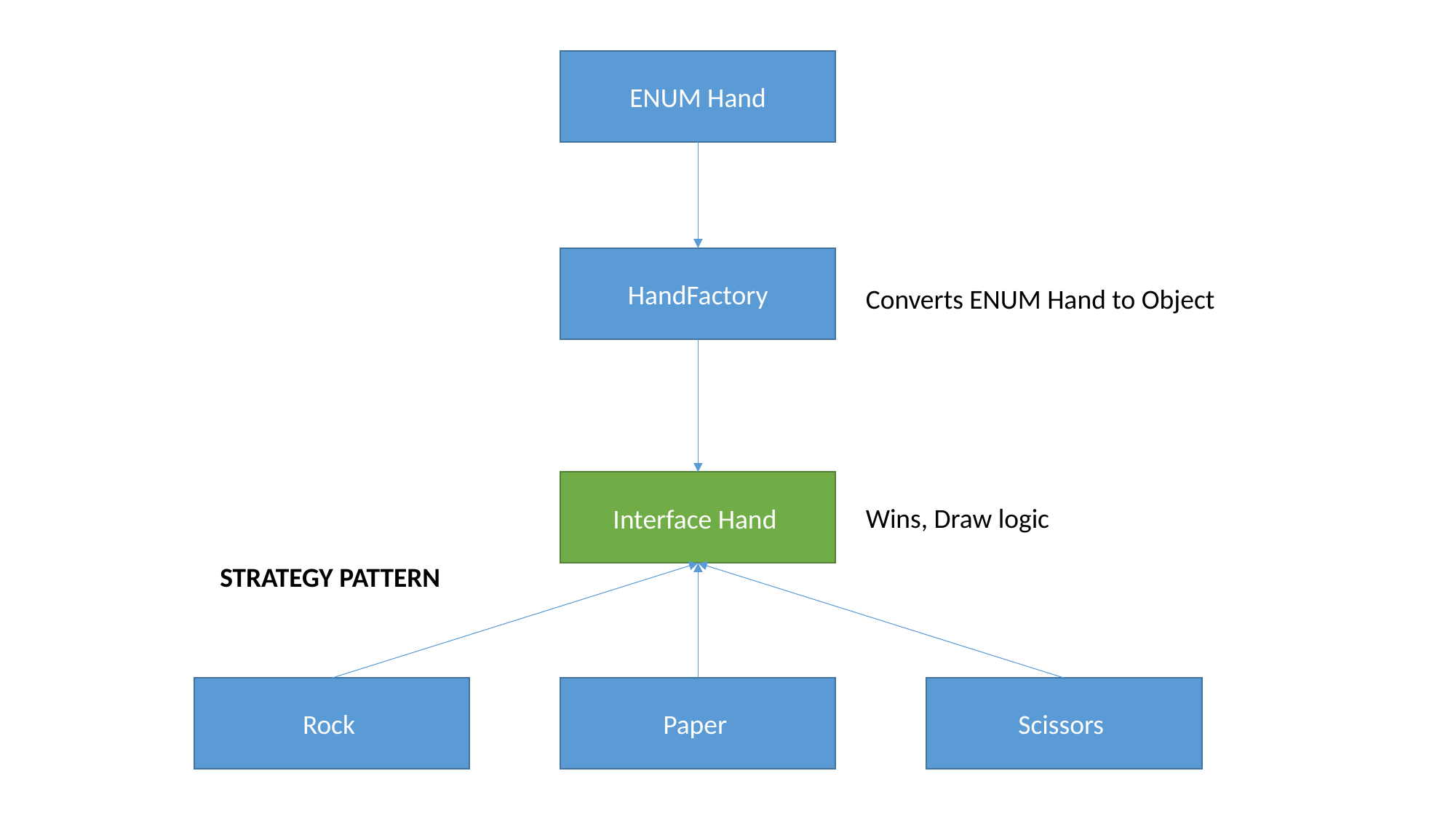

ENUM Hand
HandFactory
Converts ENUM Hand to Object
Interface Hand
Wins, Draw logic
STRATEGY PATTERN
Rock
Paper
Scissors